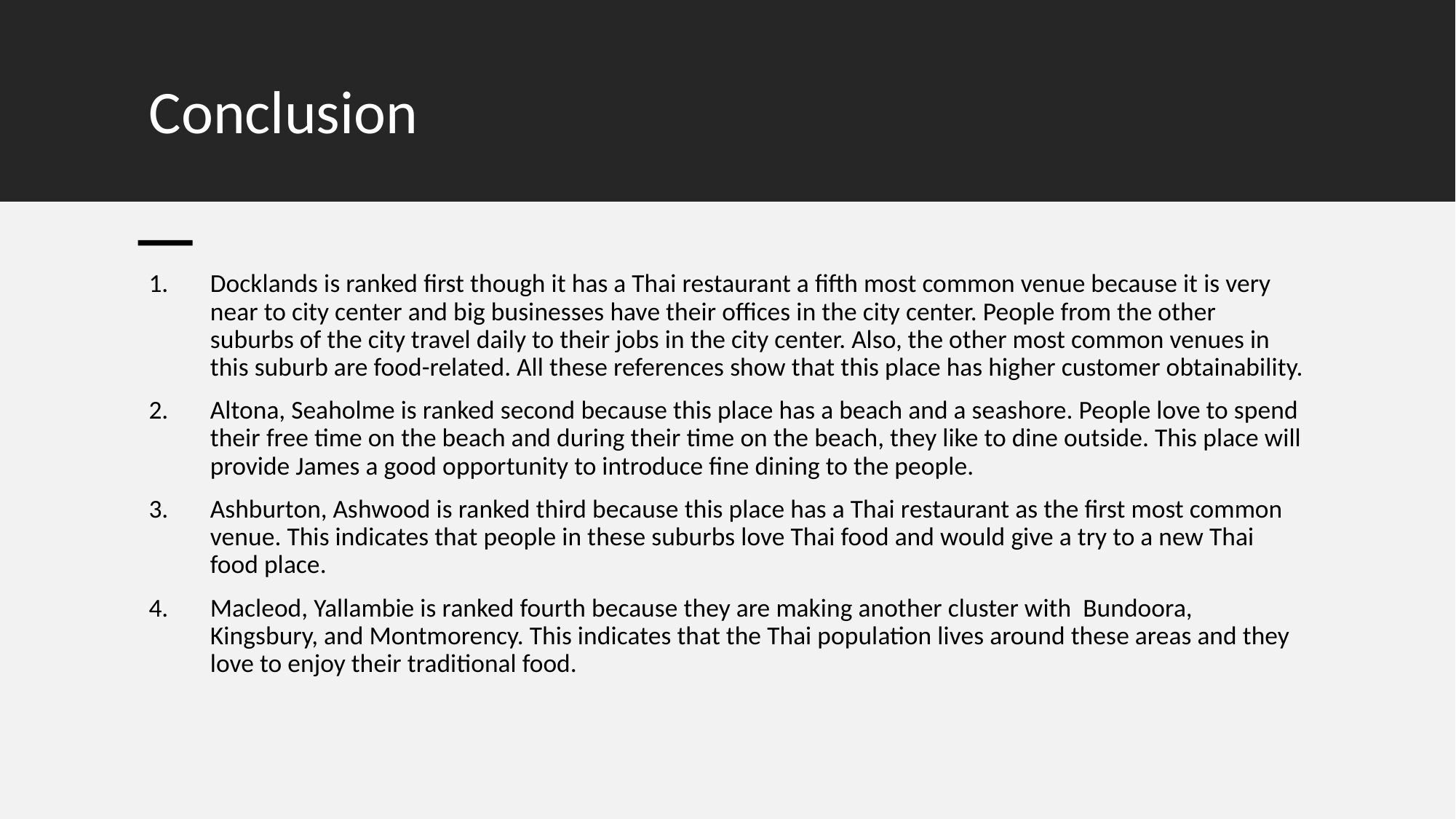

# Conclusion

Docklands is ranked first though it has a Thai restaurant a fifth most common venue because it is very near to city center and big businesses have their offices in the city center. People from the other suburbs of the city travel daily to their jobs in the city center. Also, the other most common venues in this suburb are food-related. All these references show that this place has higher customer obtainability.
Altona, Seaholme is ranked second because this place has a beach and a seashore. People love to spend their free time on the beach and during their time on the beach, they like to dine outside. This place will provide James a good opportunity to introduce fine dining to the people.
Ashburton, Ashwood is ranked third because this place has a Thai restaurant as the first most common venue. This indicates that people in these suburbs love Thai food and would give a try to a new Thai food place.
Macleod, Yallambie is ranked fourth because they are making another cluster with  Bundoora, Kingsbury, and Montmorency. This indicates that the Thai population lives around these areas and they love to enjoy their traditional food.